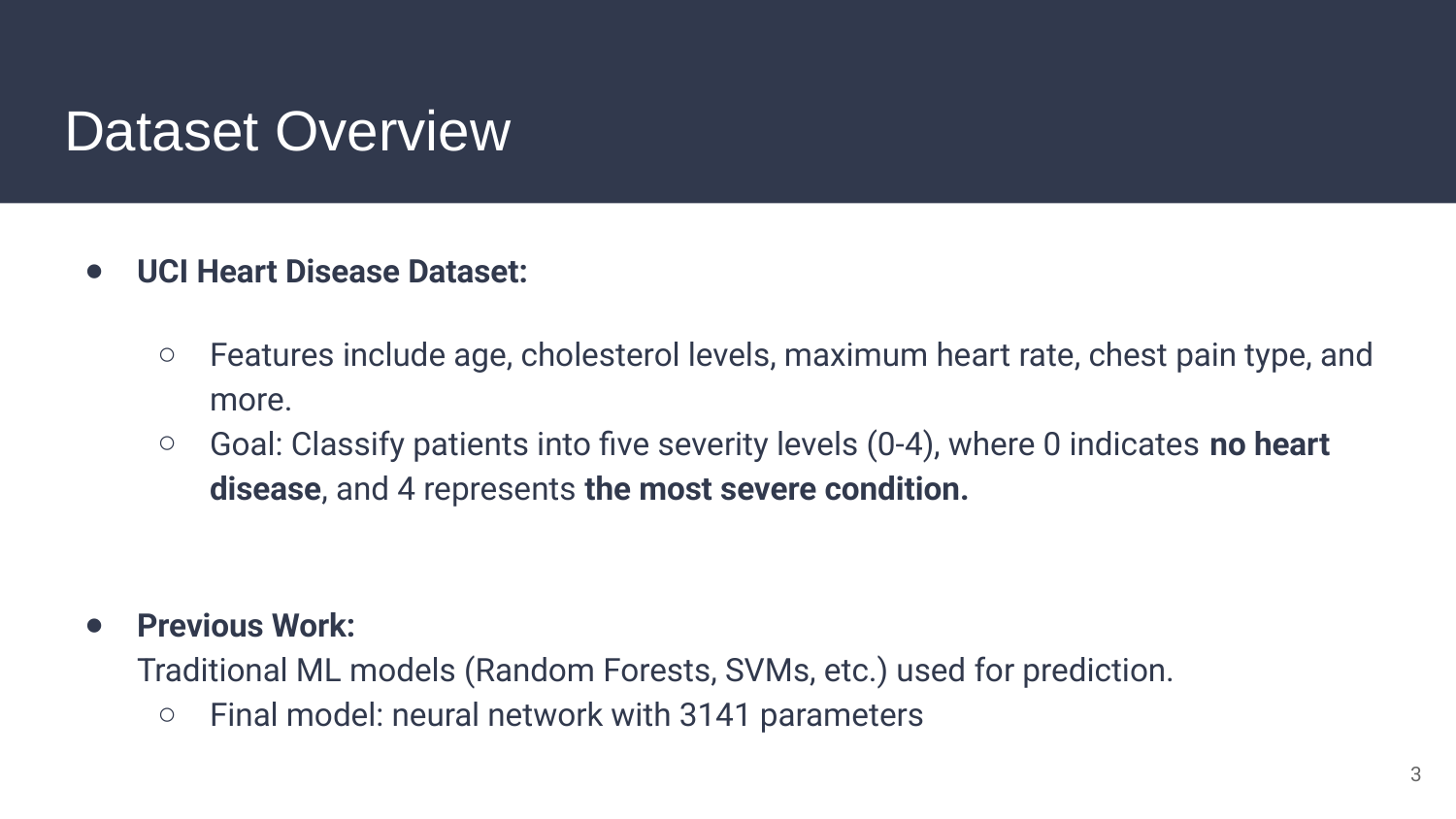

# Dataset Overview
UCI Heart Disease Dataset:
Features include age, cholesterol levels, maximum heart rate, chest pain type, and more.
Goal: Classify patients into five severity levels (0-4), where 0 indicates no heart disease, and 4 represents the most severe condition.

Previous Work:
Traditional ML models (Random Forests, SVMs, etc.) used for prediction.
Final model: neural network with 3141 parameters

3